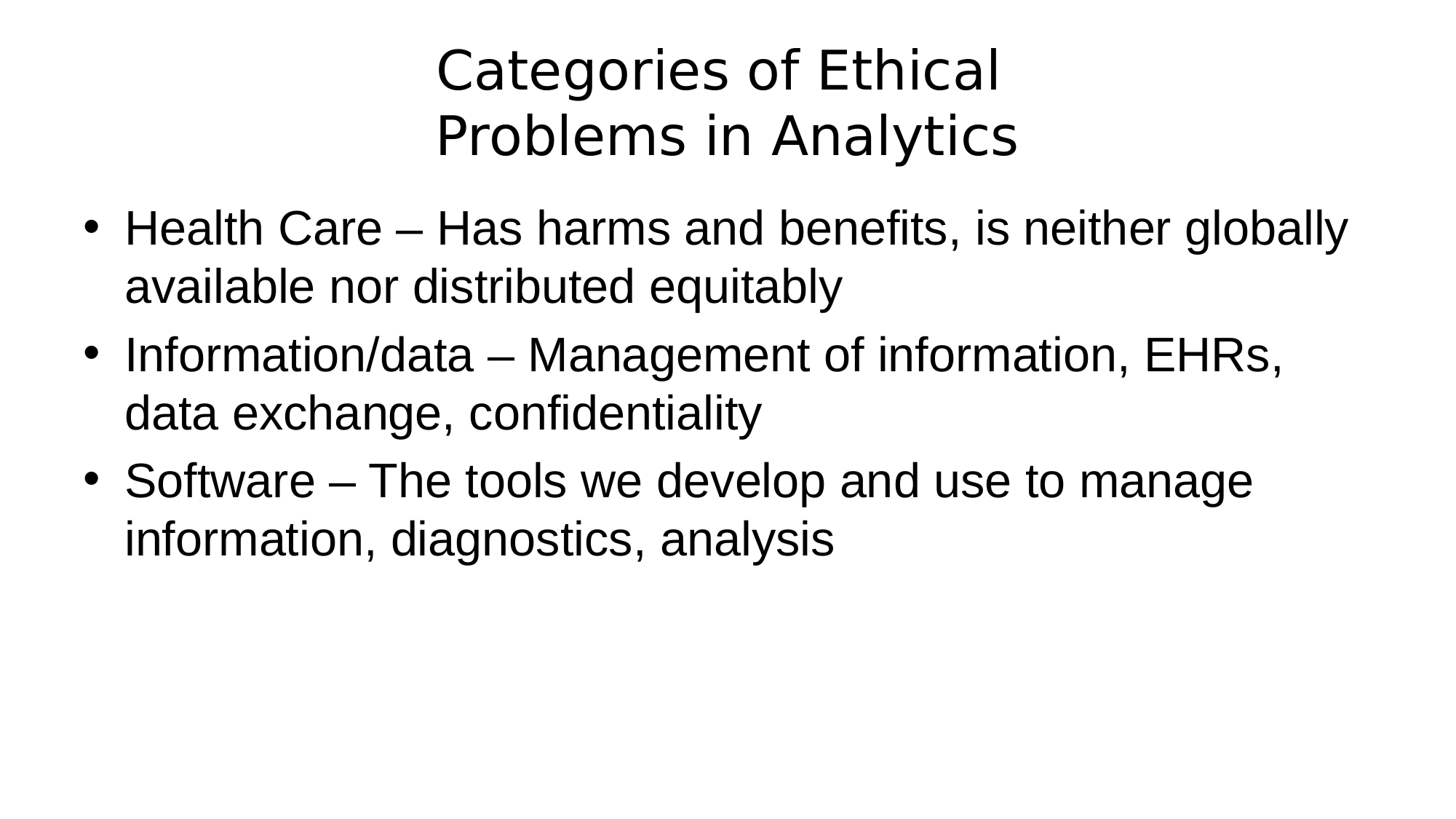

# Categories of Ethical Problems in Analytics
Health Care – Has harms and benefits, is neither globally available nor distributed equitably
Information/data – Management of information, EHRs, data exchange, confidentiality
Software – The tools we develop and use to manage information, diagnostics, analysis